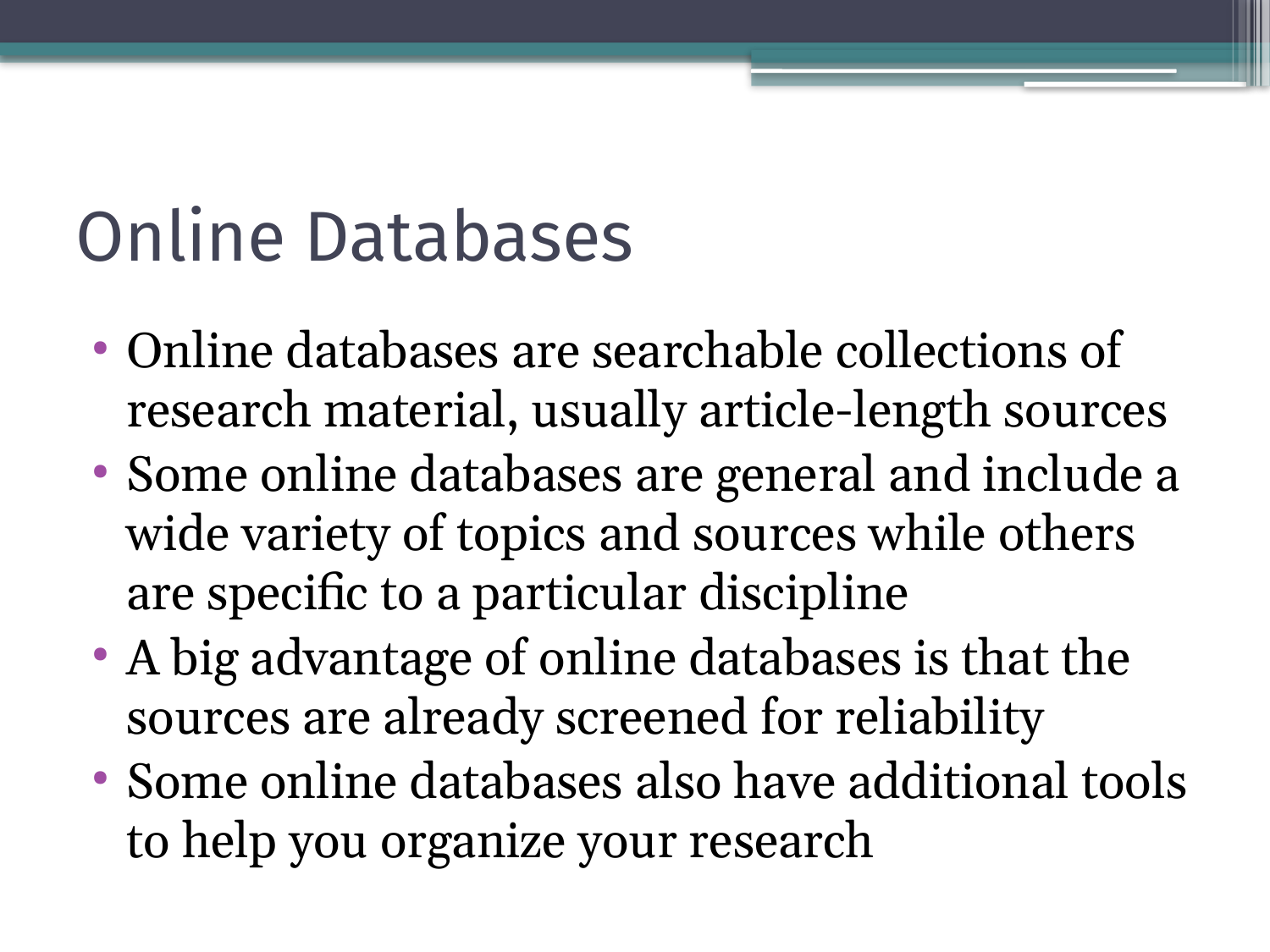

# Online Databases
Online databases are searchable collections of research material, usually article-length sources
Some online databases are general and include a wide variety of topics and sources while others are specific to a particular discipline
A big advantage of online databases is that the sources are already screened for reliability
Some online databases also have additional tools to help you organize your research